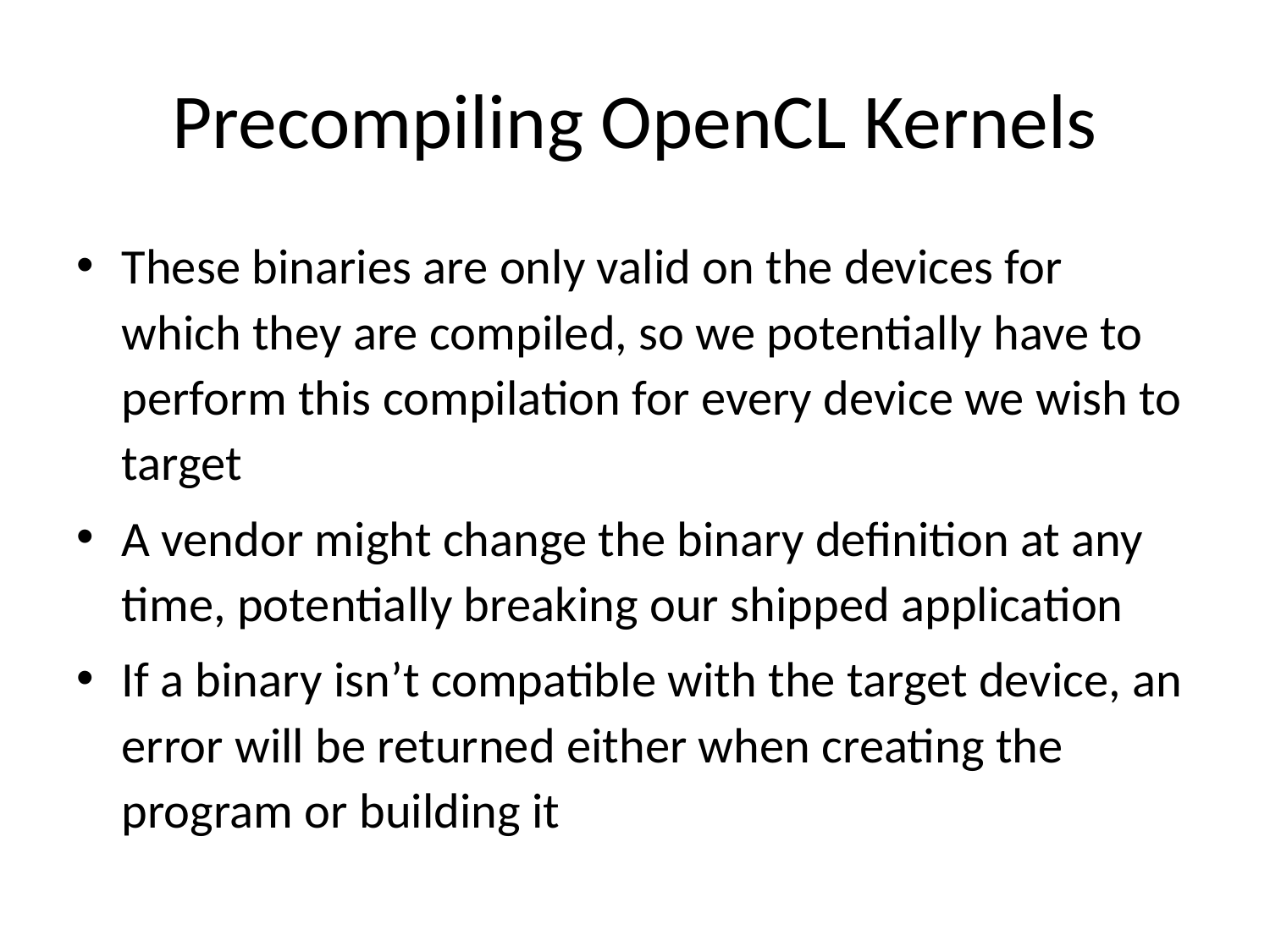

# Precompiling OpenCL Kernels
These binaries are only valid on the devices for which they are compiled, so we potentially have to perform this compilation for every device we wish to target
A vendor might change the binary definition at any time, potentially breaking our shipped application
If a binary isn’t compatible with the target device, an error will be returned either when creating the program or building it